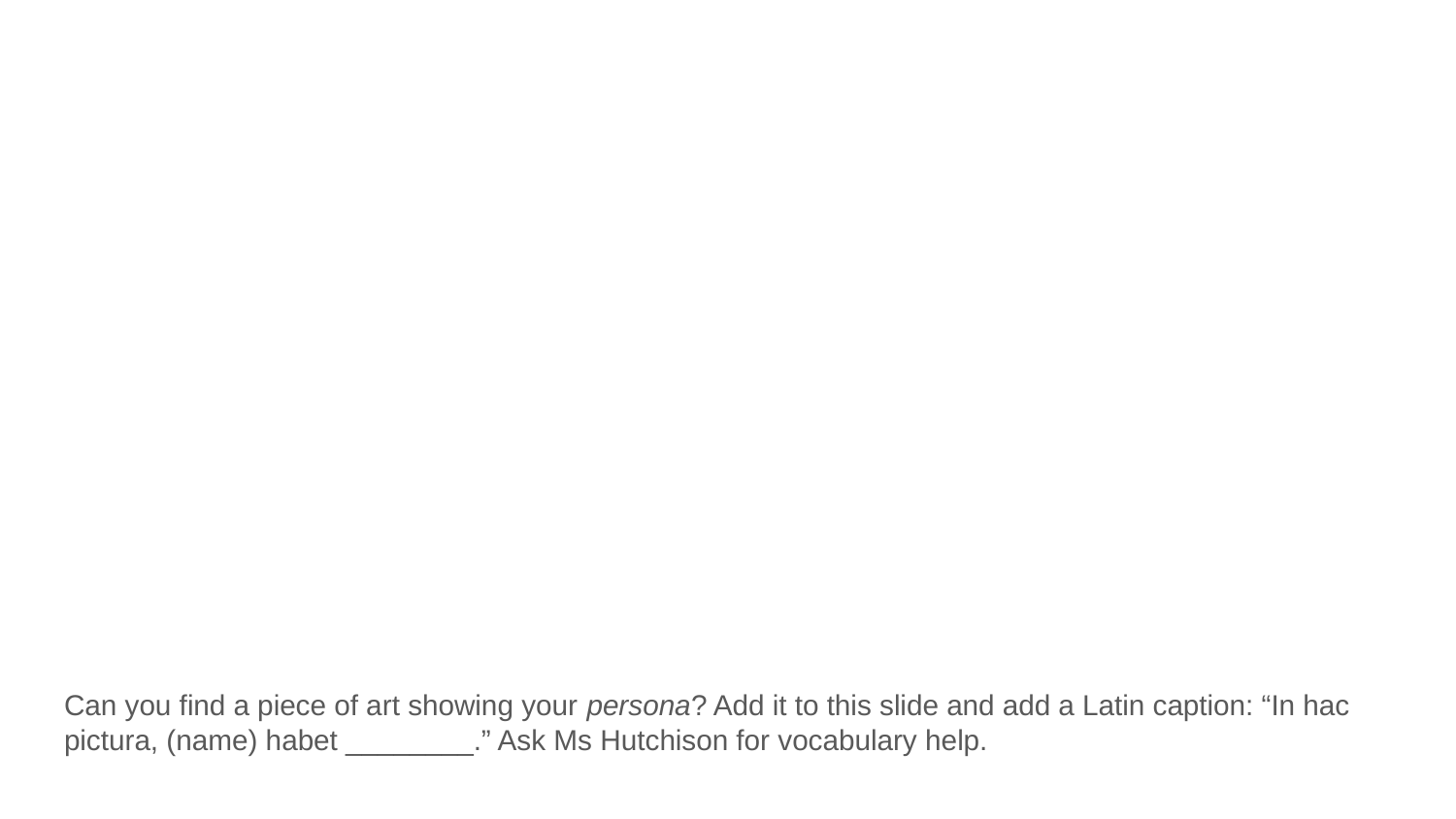

Can you find a piece of art showing your persona? Add it to this slide and add a Latin caption: “In hac pictura, (name) habet ________.” Ask Ms Hutchison for vocabulary help.